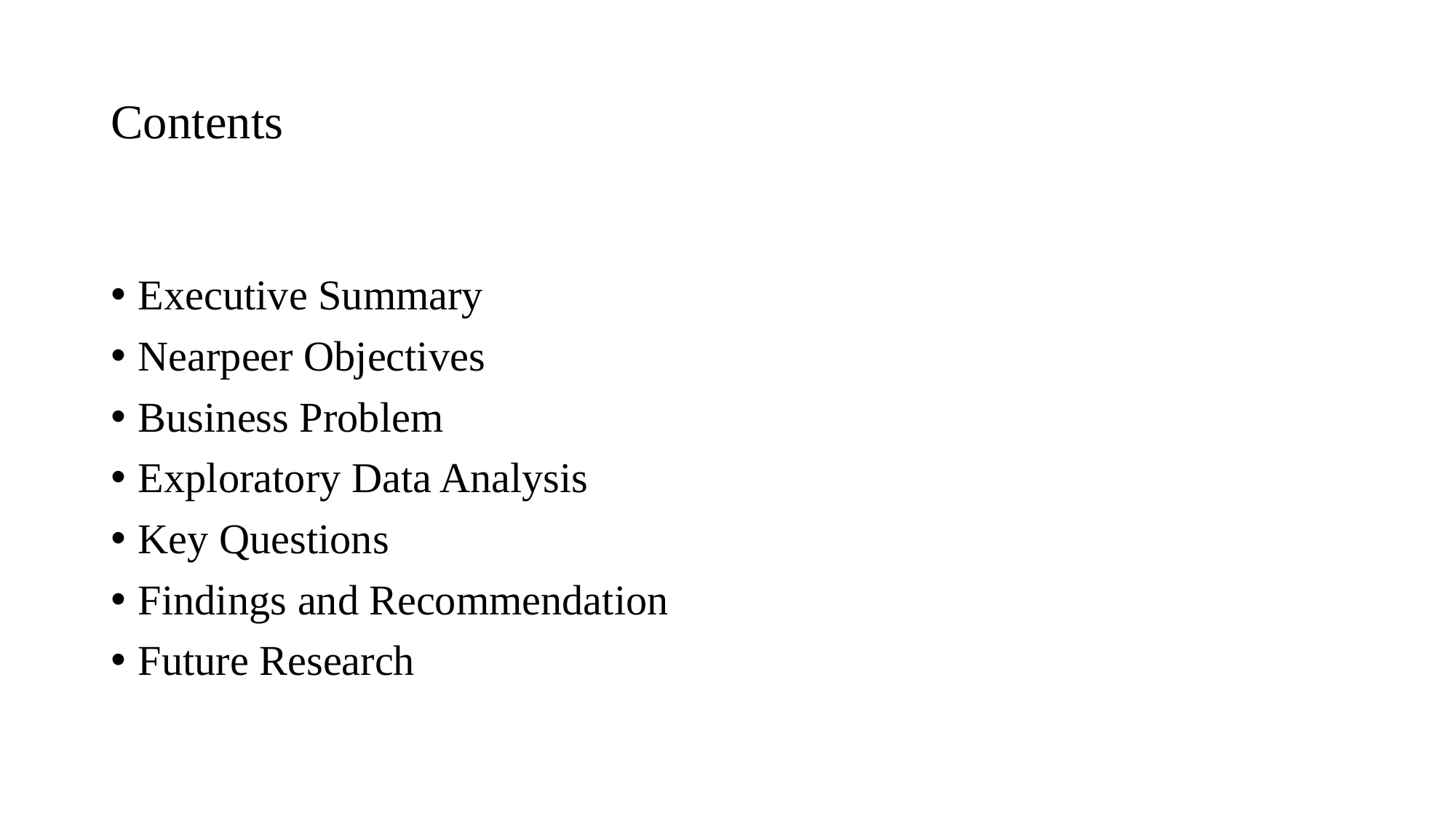

# Contents

Executive Summary
Nearpeer Objectives
Business Problem
Exploratory Data Analysis
Key Questions
Findings and Recommendation
Future Research